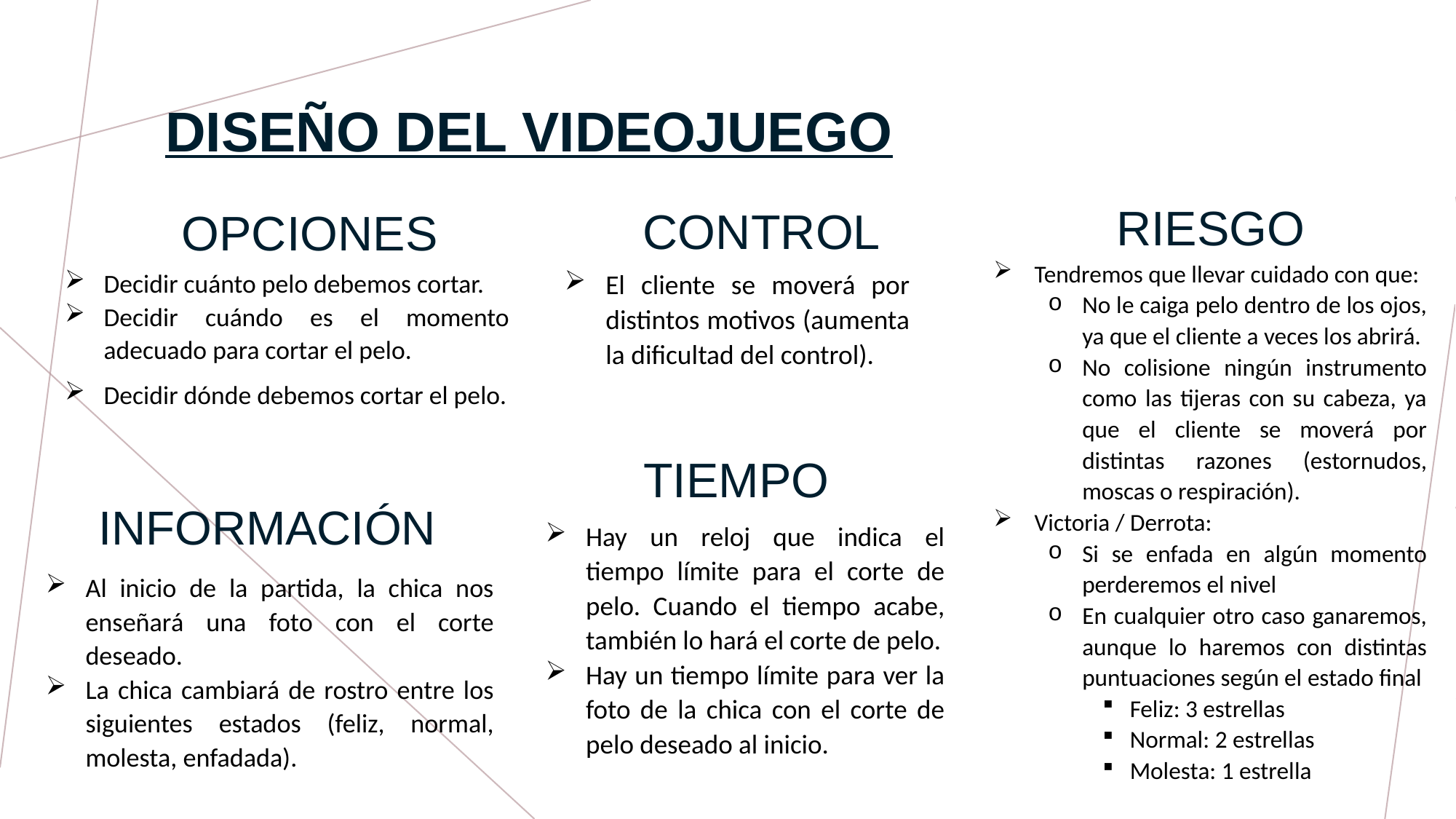

DISEÑO DEL VIDEOJUEGO
Riesgo
CONTROL
OPCIONES
Tendremos que llevar cuidado con que:
No le caiga pelo dentro de los ojos, ya que el cliente a veces los abrirá.
No colisione ningún instrumento como las tijeras con su cabeza, ya que el cliente se moverá por distintas razones (estornudos, moscas o respiración).
Victoria / Derrota:
Si se enfada en algún momento perderemos el nivel
En cualquier otro caso ganaremos, aunque lo haremos con distintas puntuaciones según el estado final
Feliz: 3 estrellas
Normal: 2 estrellas
Molesta: 1 estrella
Decidir cuánto pelo debemos cortar.
Decidir cuándo es el momento adecuado para cortar el pelo.
Decidir dónde debemos cortar el pelo.
El cliente se moverá por distintos motivos (aumenta la dificultad del control).
TIEMPO
INFORMACIÓN
Hay un reloj que indica el tiempo límite para el corte de pelo. Cuando el tiempo acabe, también lo hará el corte de pelo.
Hay un tiempo límite para ver la foto de la chica con el corte de pelo deseado al inicio.
Al inicio de la partida, la chica nos enseñará una foto con el corte deseado.
La chica cambiará de rostro entre los siguientes estados (feliz, normal, molesta, enfadada).